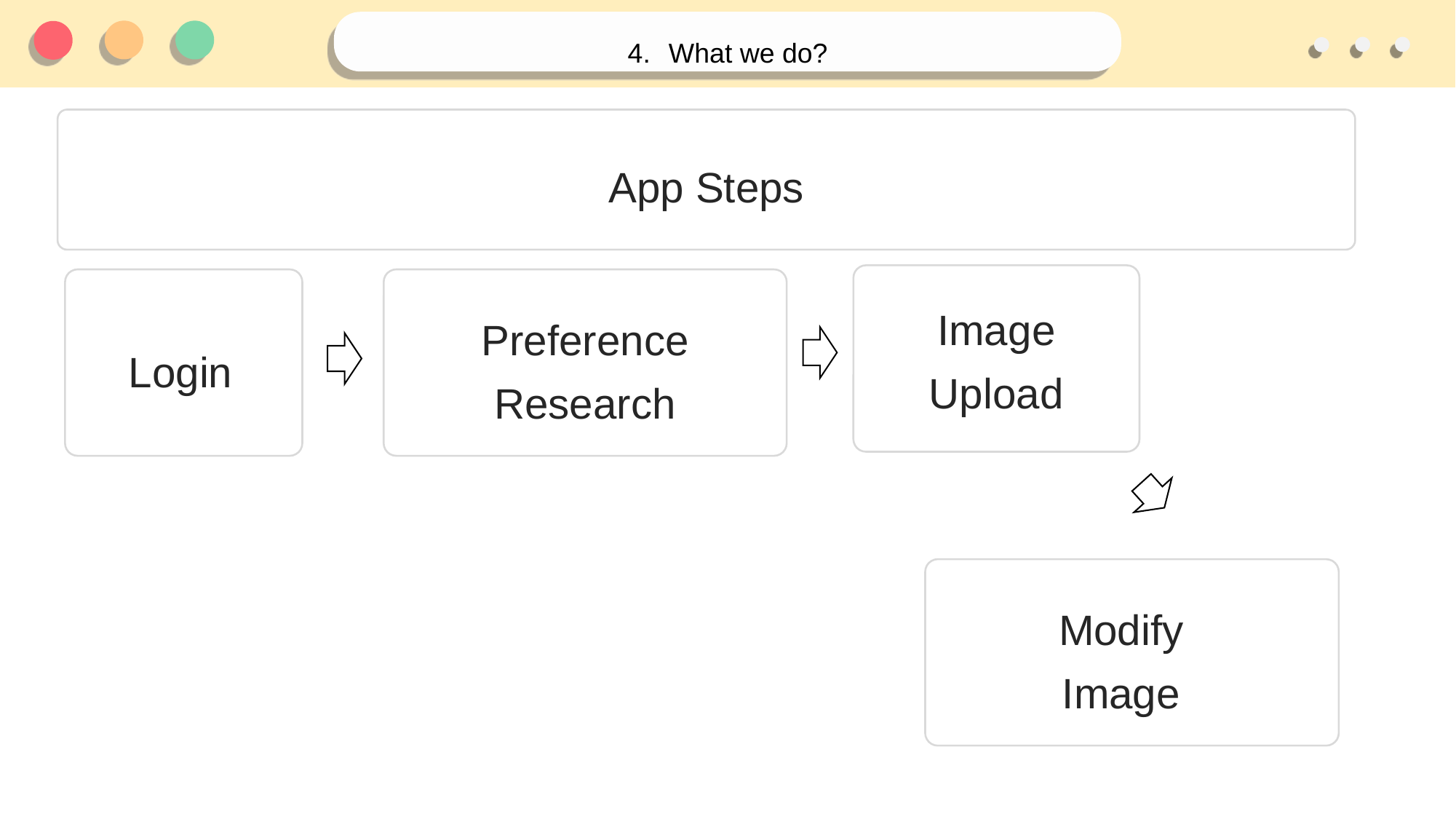

What we do?

App Steps

Image Upload

Preference Research

Login

Modify Image